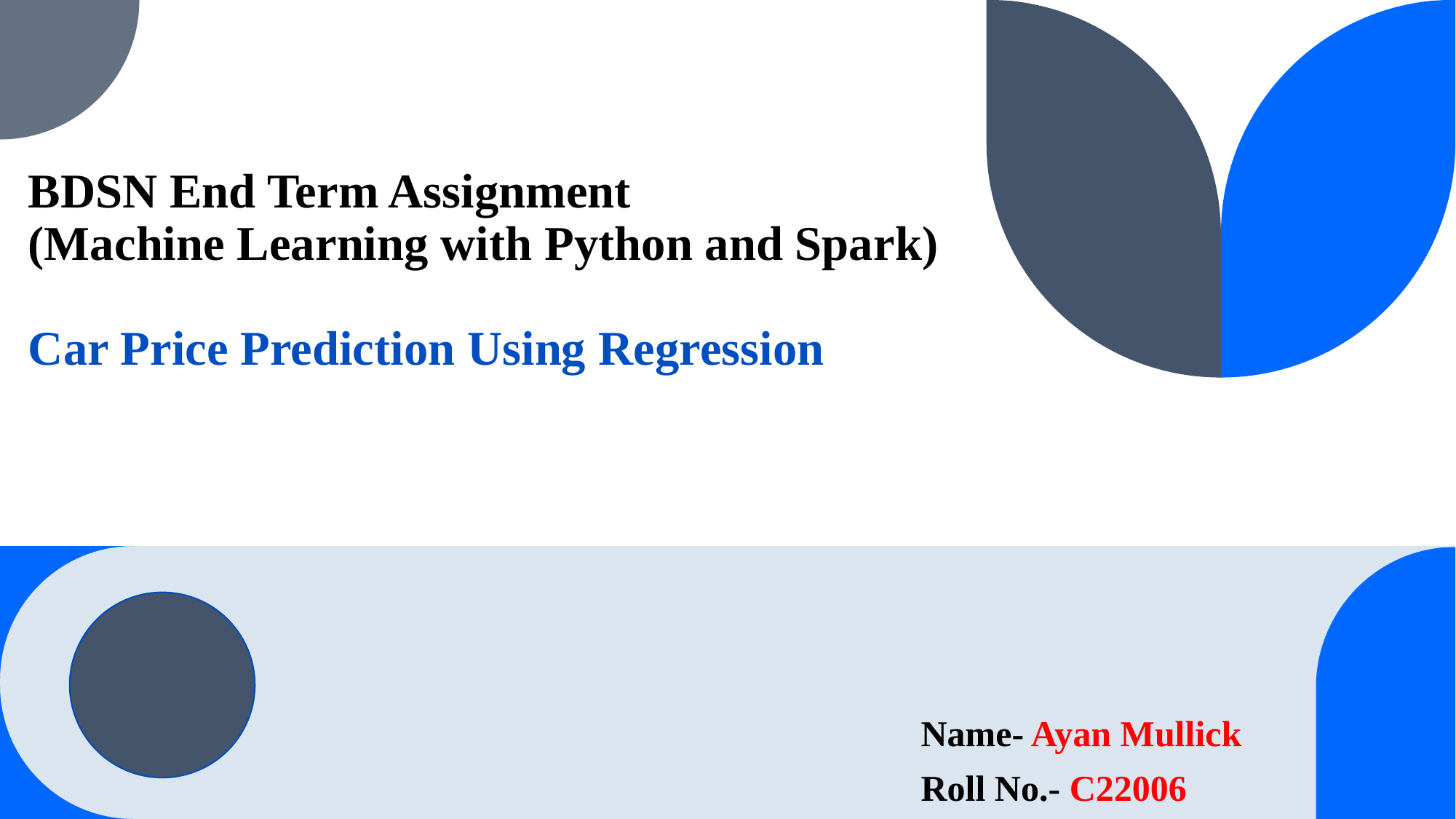

# BDSN End Term Assignment (Machine Learning with Python and Spark) Car Price Prediction Using Regression
Name- Ayan Mullick
Roll No.- C22006